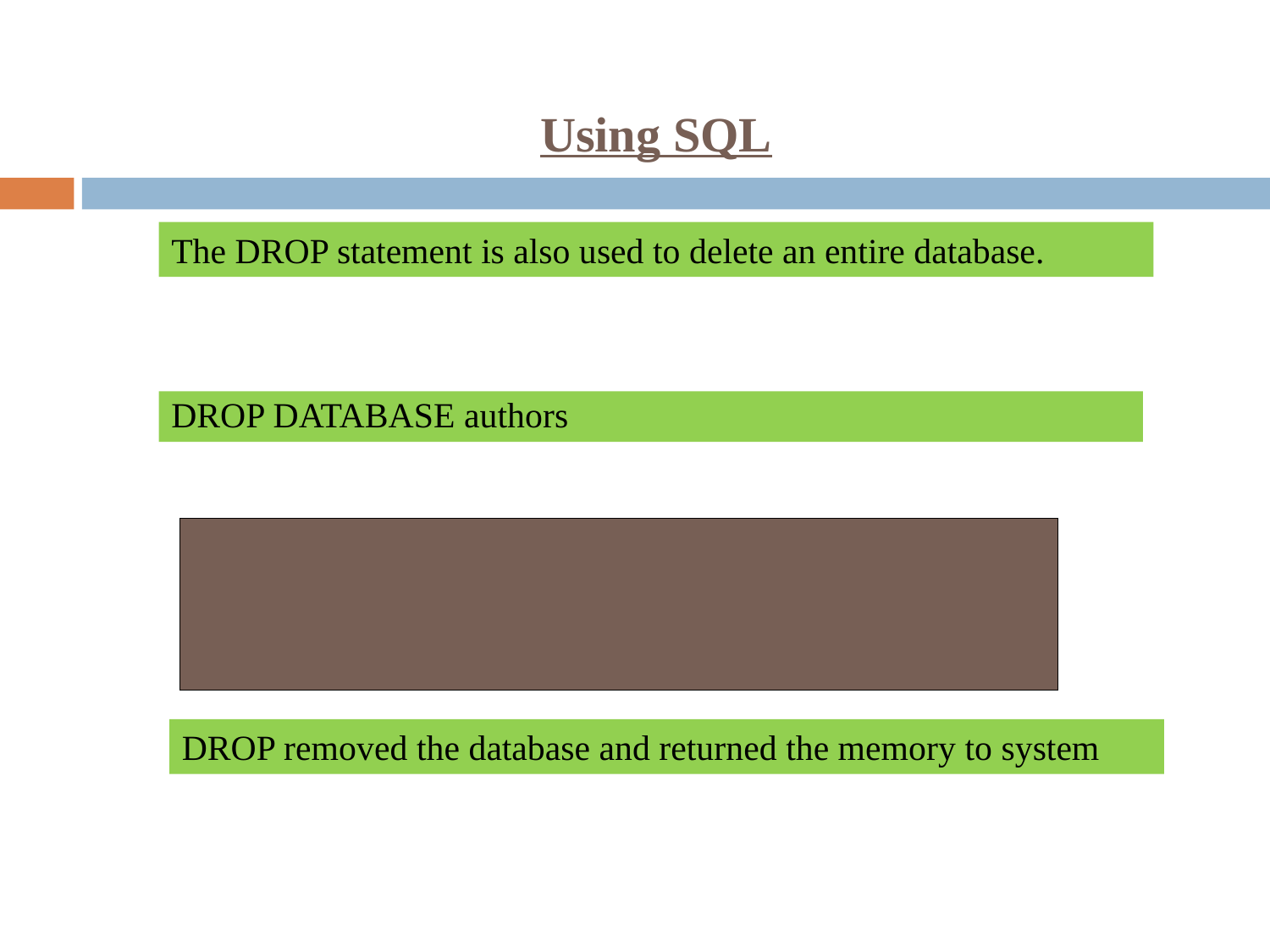

21
Using SQL
The DROP statement is also used to delete an entire database.
DROP DATABASE authors

DROP removed the database and returned the memory to system